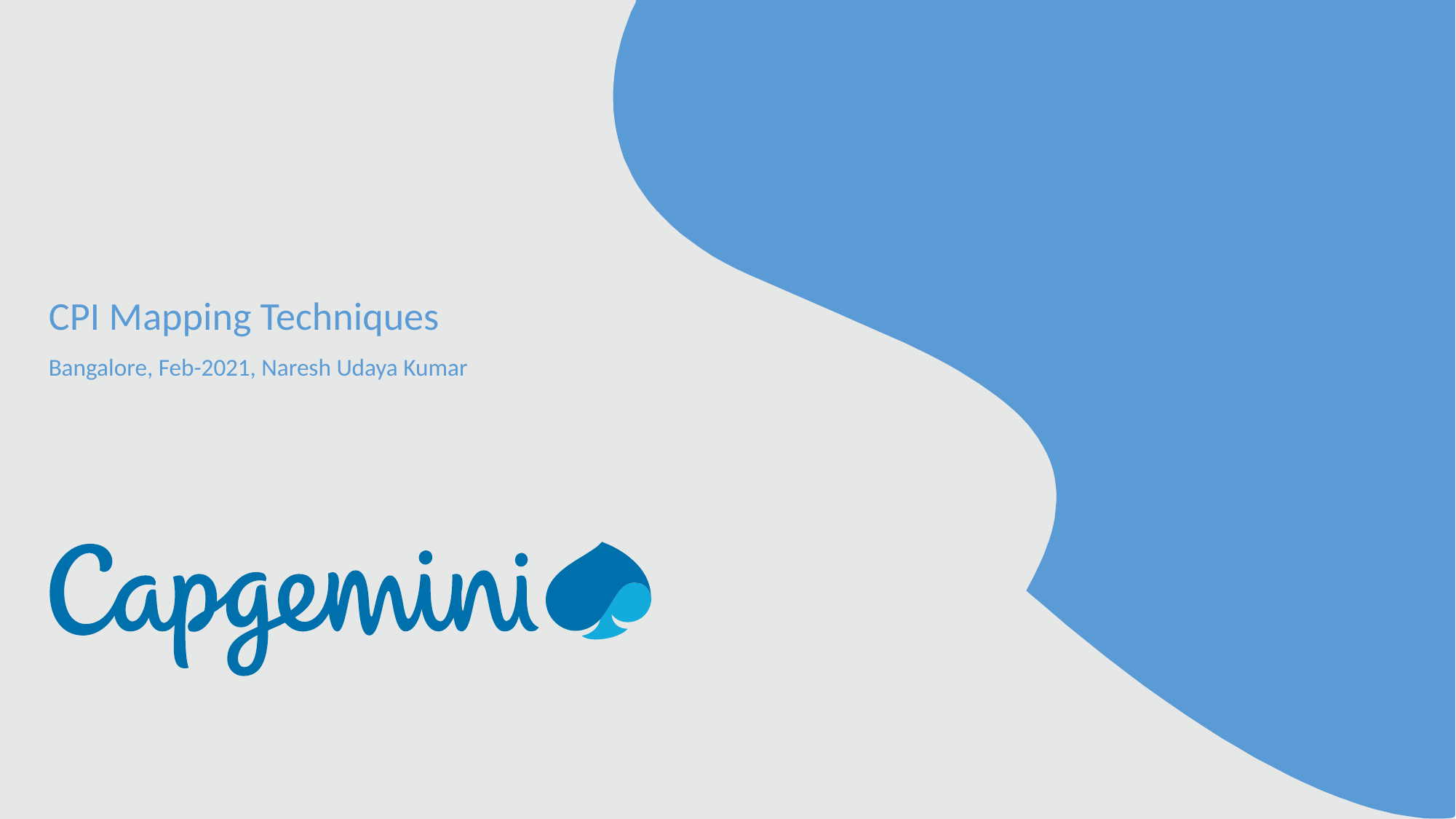

# CPI Mapping Techniques
Bangalore, Feb-2021, Naresh Udaya Kumar